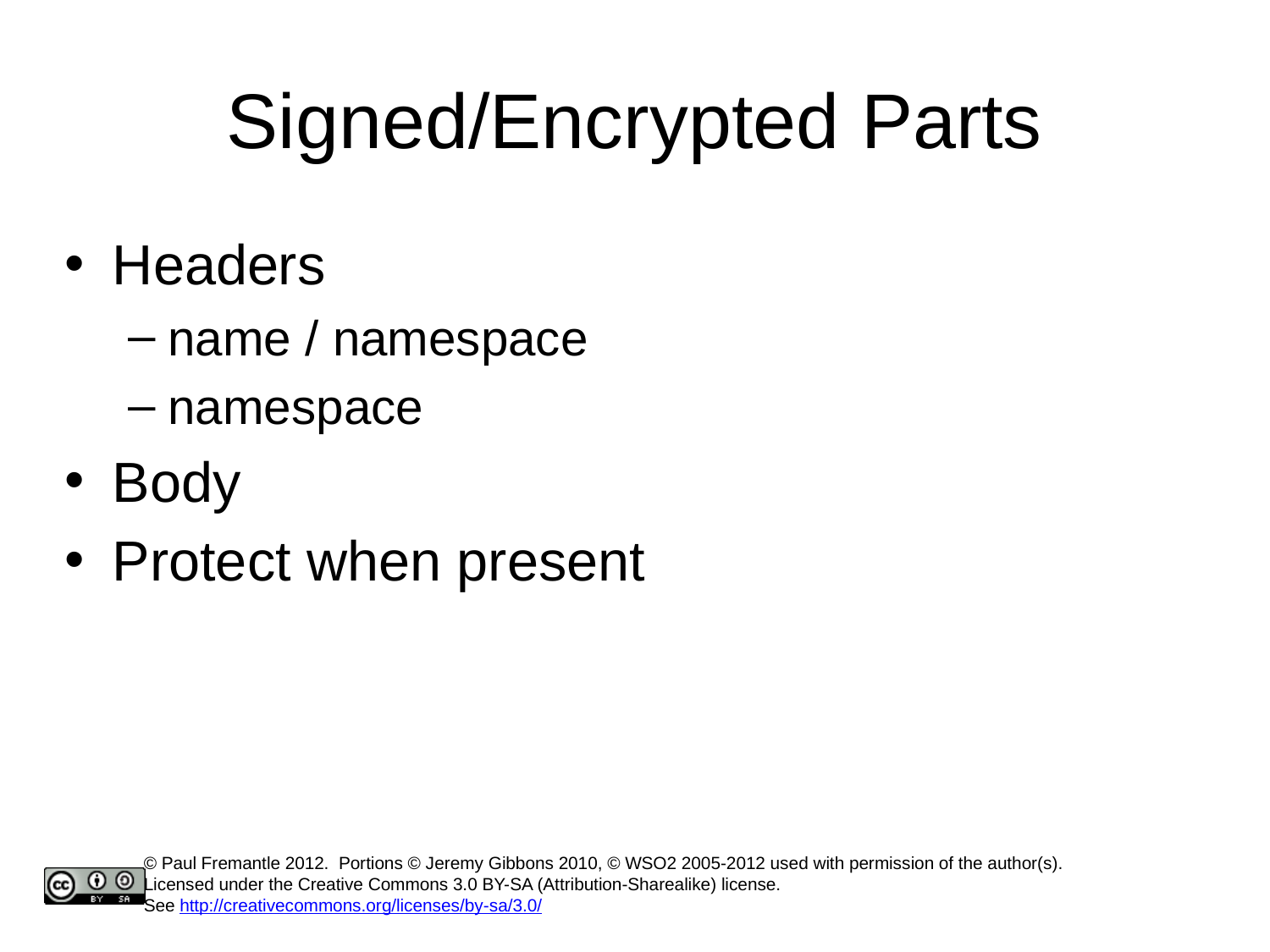

# Signed/Encrypted Parts
Headers
name / namespace
namespace
Body
Protect when present